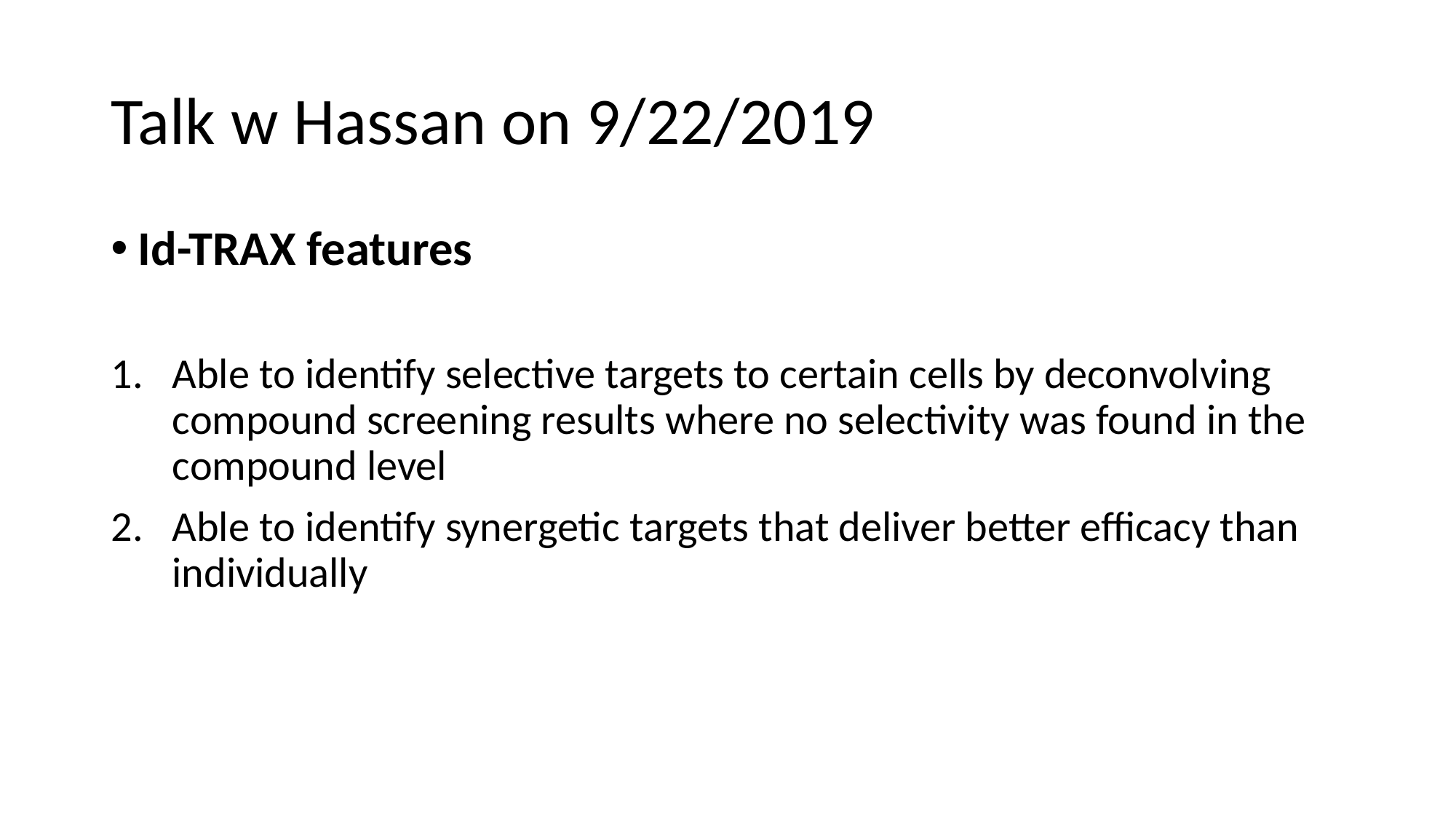

# Talk w Hassan on 9/22/2019
Id-TRAX features

Able to identify selective targets to certain cells by deconvolving compound screening results where no selectivity was found in the compound level
Able to identify synergetic targets that deliver better efficacy than individually